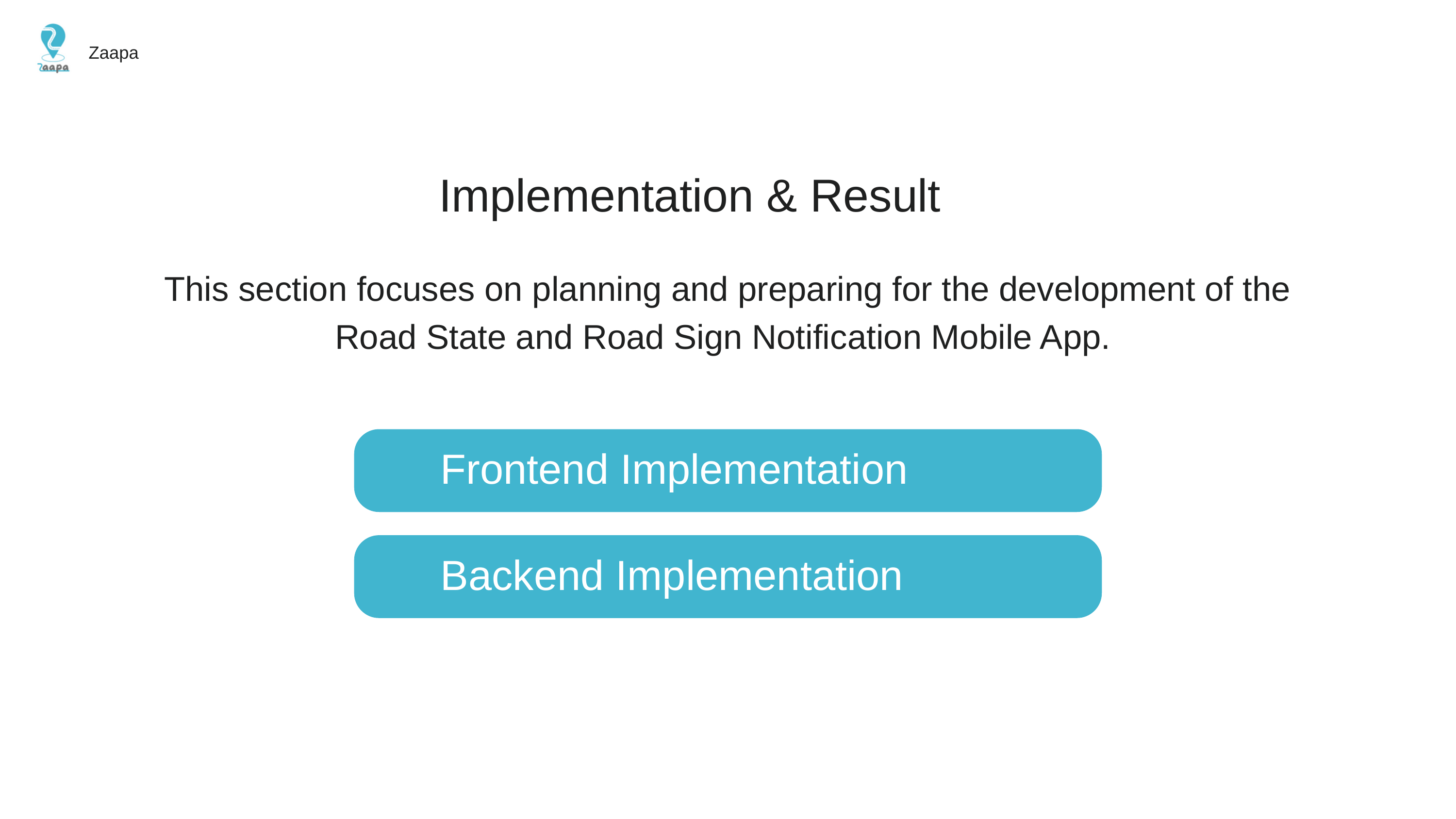

Zaapa
Implementation & Result
This section focuses on planning and preparing for the development of the Road State and Road Sign Notification Mobile App.

Frontend Implementation

Backend Implementation